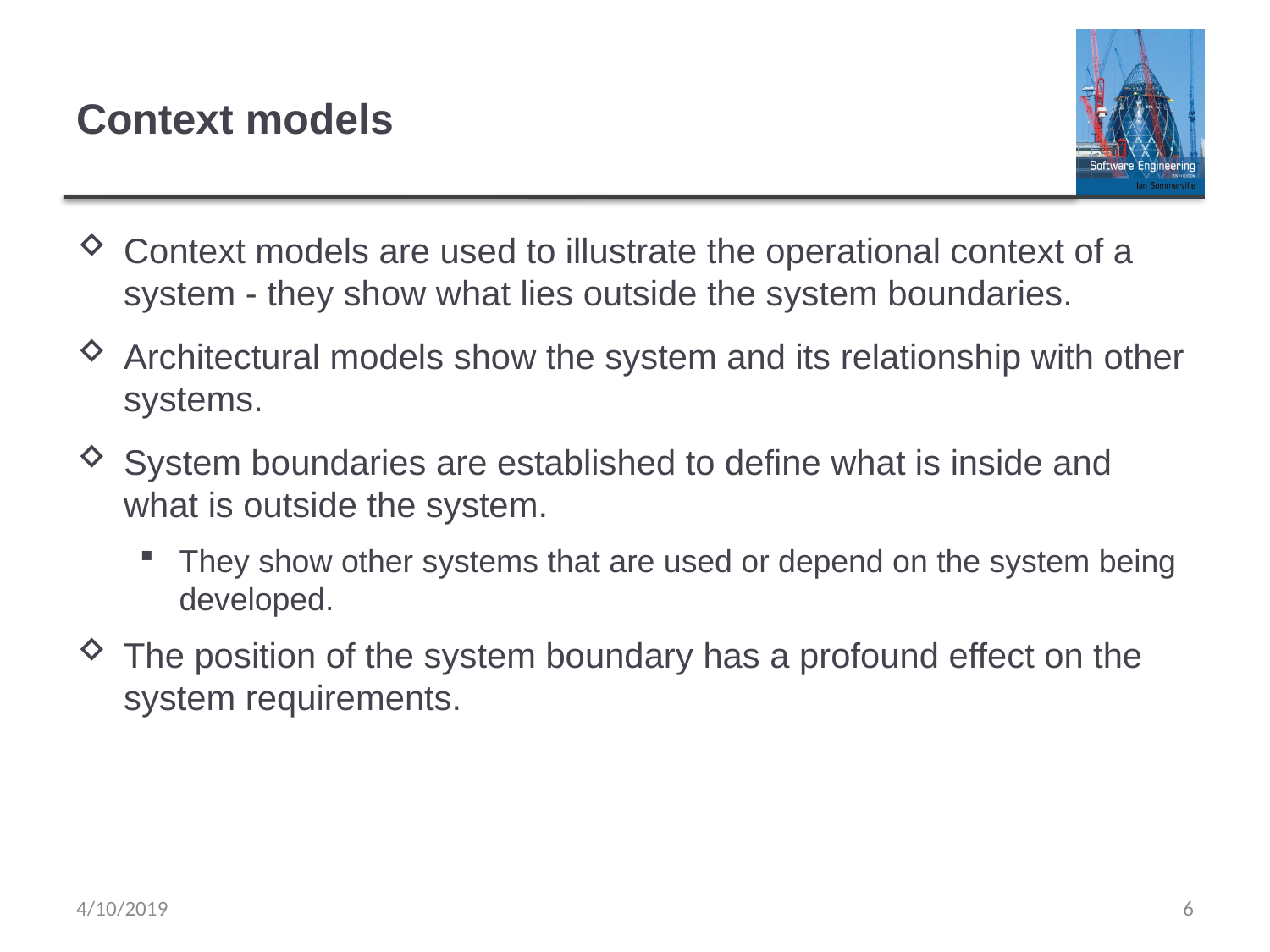

# Context models
Context models are used to illustrate the operational context of a system - they show what lies outside the system boundaries.
Architectural models show the system and its relationship with other systems.
System boundaries are established to define what is inside and what is outside the system.
They show other systems that are used or depend on the system being developed.
The position of the system boundary has a profound effect on the system requirements.

4/10/2019

6